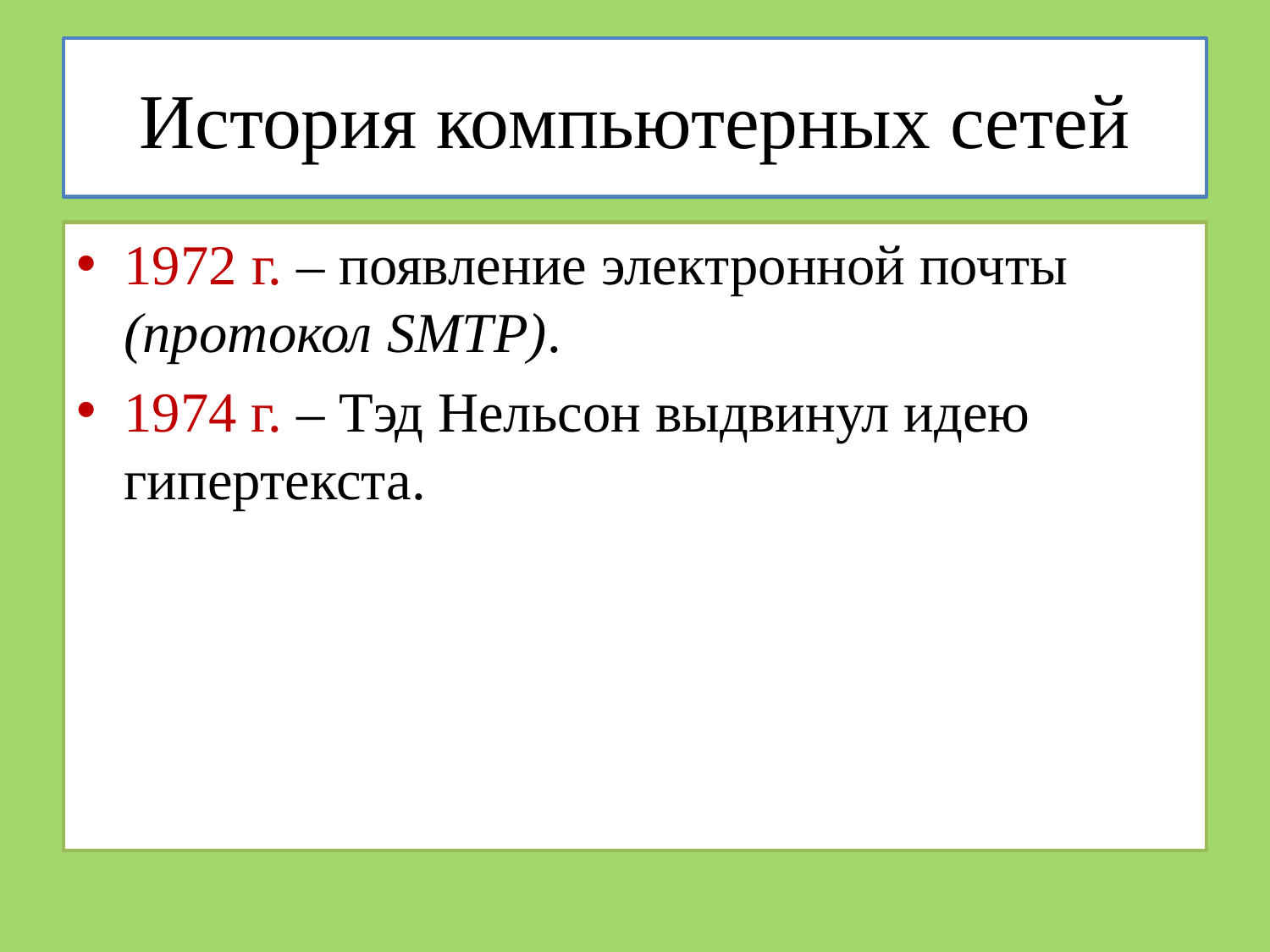

# История компьютерных сетей
1972 г. – появление электронной почты (протокол SMTP).
1974 г. – Тэд Нельсон выдвинул идею гипертекста.